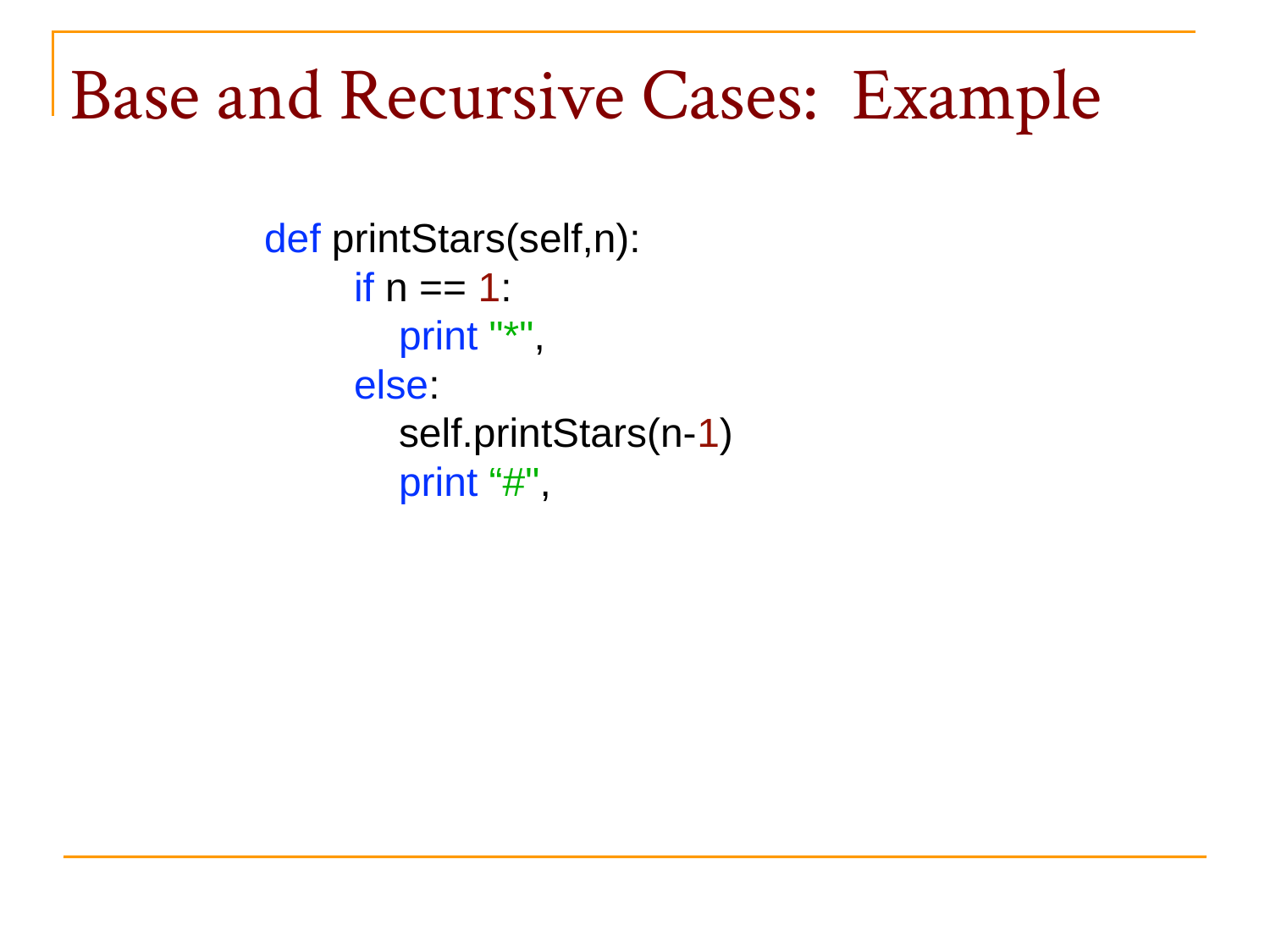

# Base and Recursive Cases:  Example
def printStars(self,n):
        if n == 1:
            print "*",
        else:
            self.printStars(n-1)
            print “#",